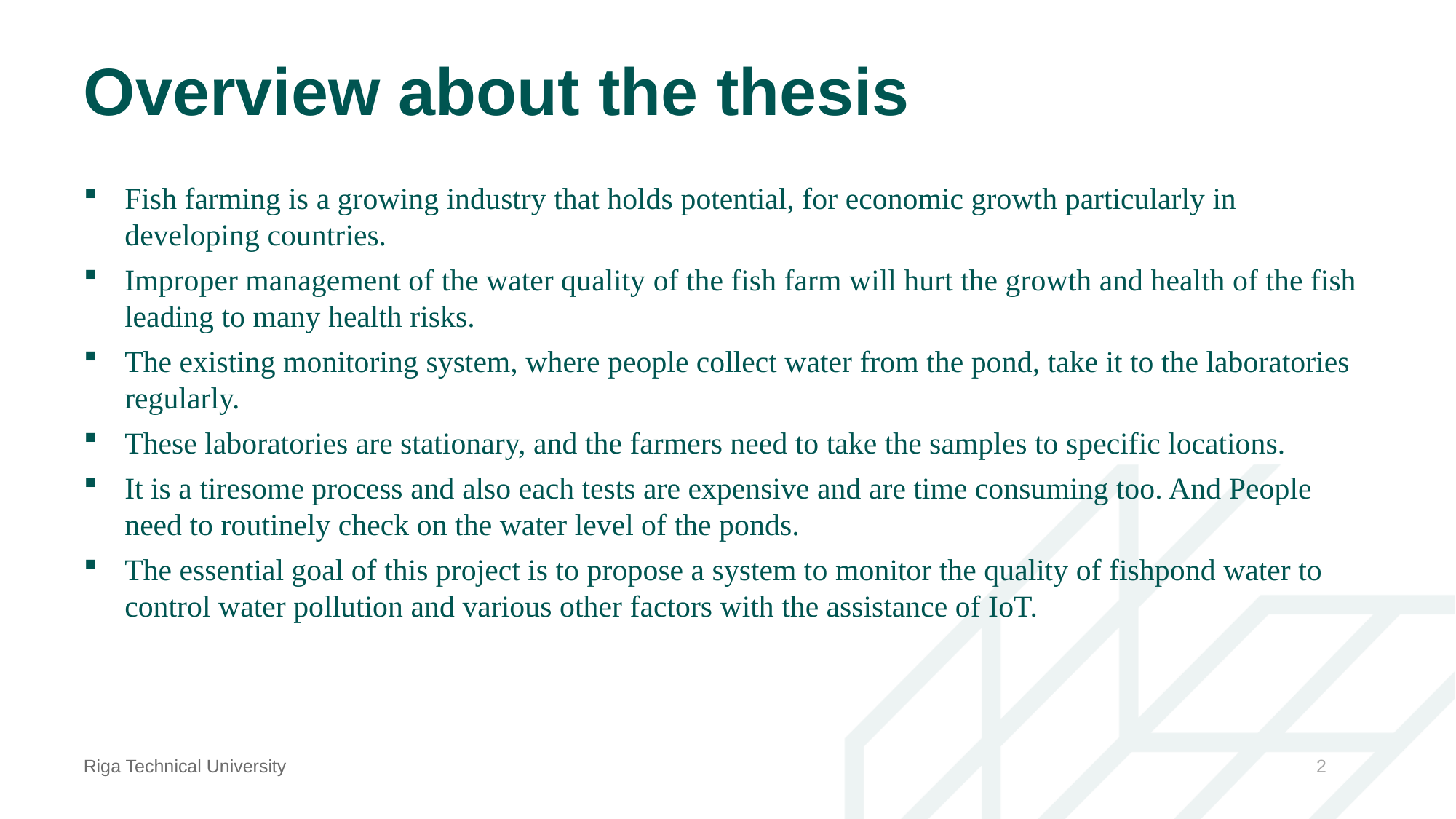

# Overview about the thesis
Fish farming is a growing industry that holds potential, for economic growth particularly in developing countries.
Improper management of the water quality of the fish farm will hurt the growth and health of the fish leading to many health risks.
The existing monitoring system, where people collect water from the pond, take it to the laboratories regularly.
These laboratories are stationary, and the farmers need to take the samples to specific locations.
It is a tiresome process and also each tests are expensive and are time consuming too. And People need to routinely check on the water level of the ponds.
The essential goal of this project is to propose a system to monitor the quality of fishpond water to control water pollution and various other factors with the assistance of IoT.

Riga Technical University